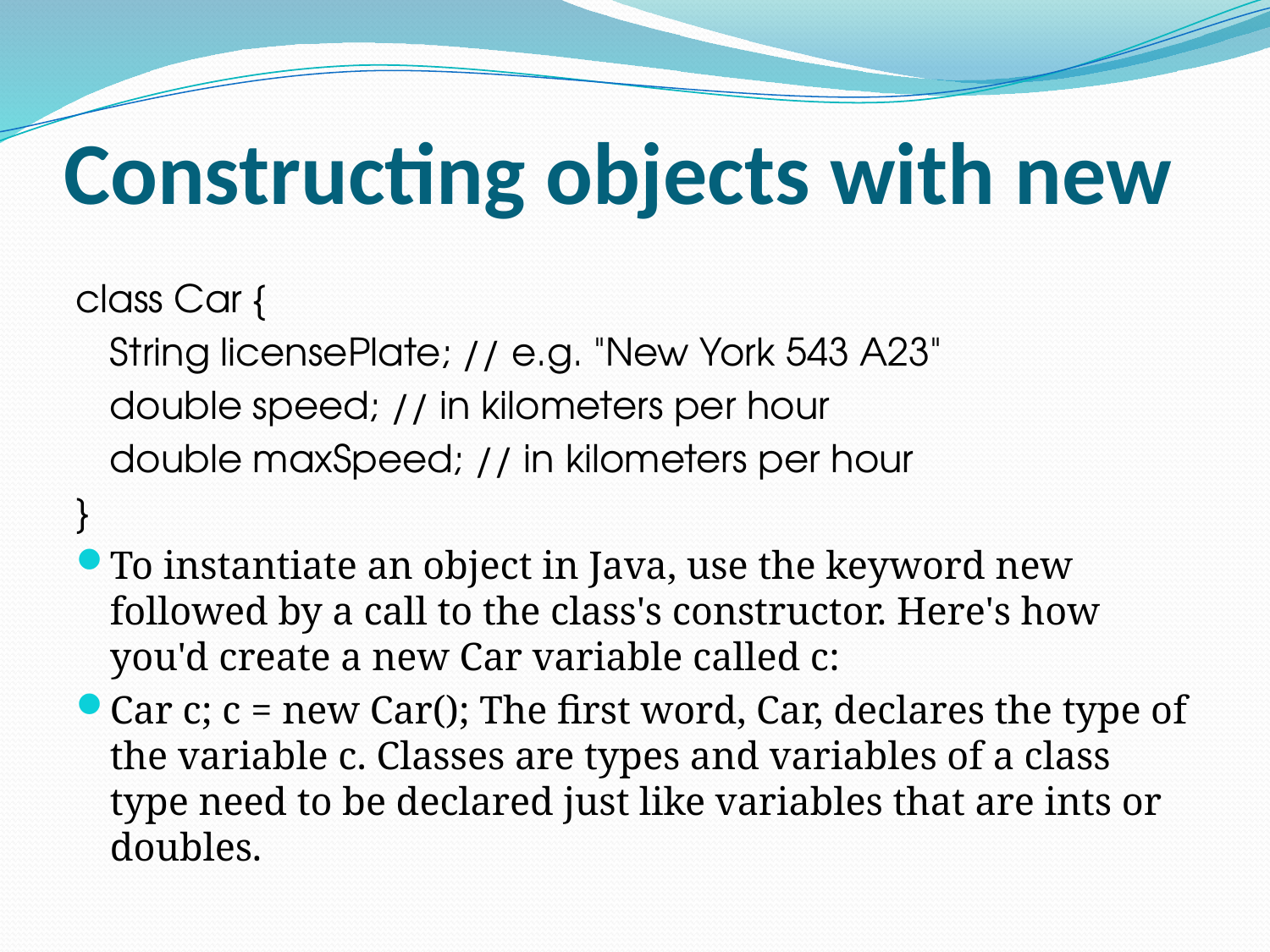

# Constructing objects with new
class Car {
	String licensePlate; // e.g. "New York 543 A23"
	double speed; // in kilometers per hour
	double maxSpeed; // in kilometers per hour
}
To instantiate an object in Java, use the keyword new followed by a call to the class's constructor. Here's how you'd create a new Car variable called c:
Car c; c = new Car(); The first word, Car, declares the type of the variable c. Classes are types and variables of a class type need to be declared just like variables that are ints or doubles.